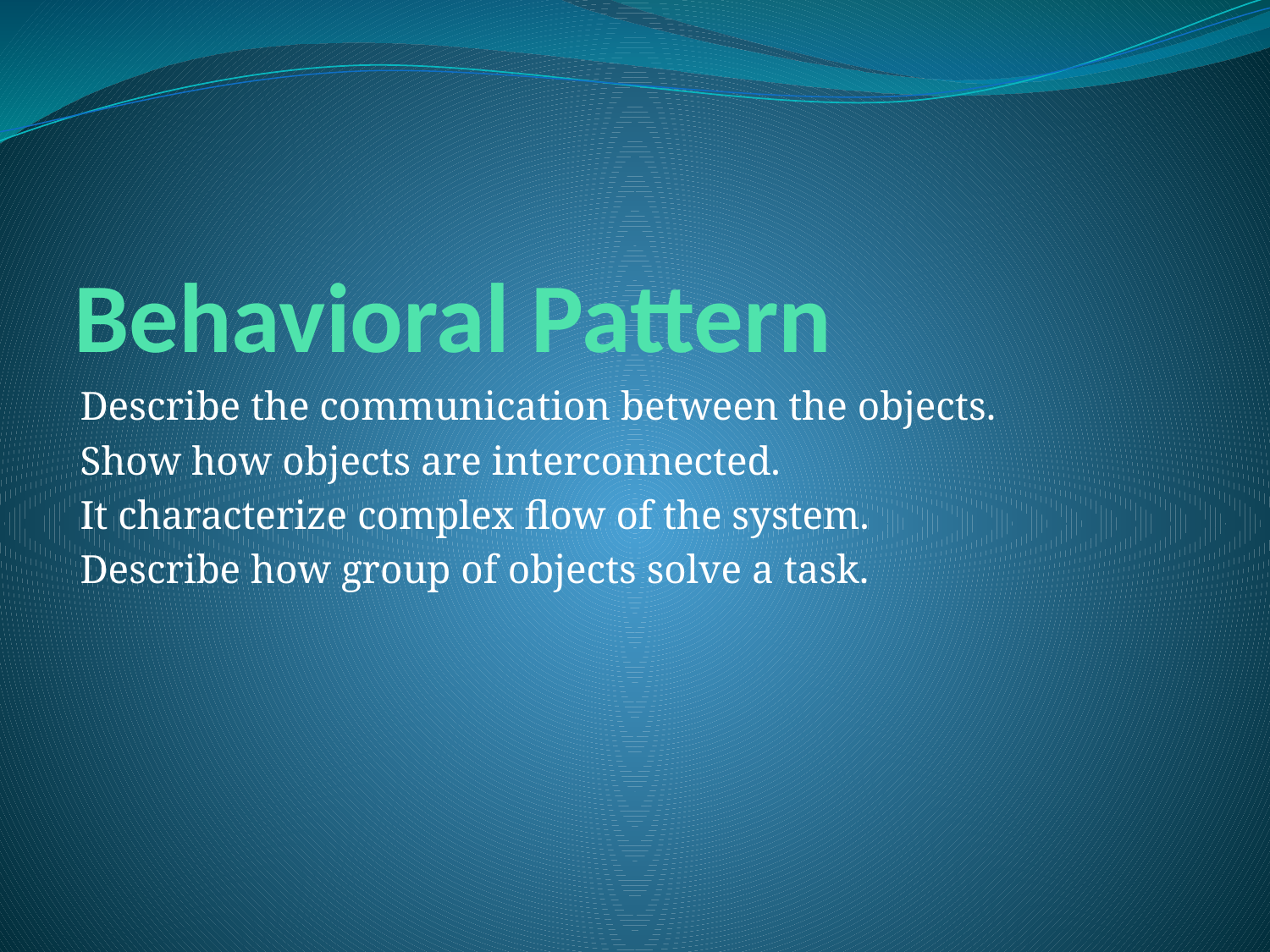

# Behavioral Pattern
Describe the communication between the objects.
Show how objects are interconnected.
It characterize complex flow of the system.
Describe how group of objects solve a task.